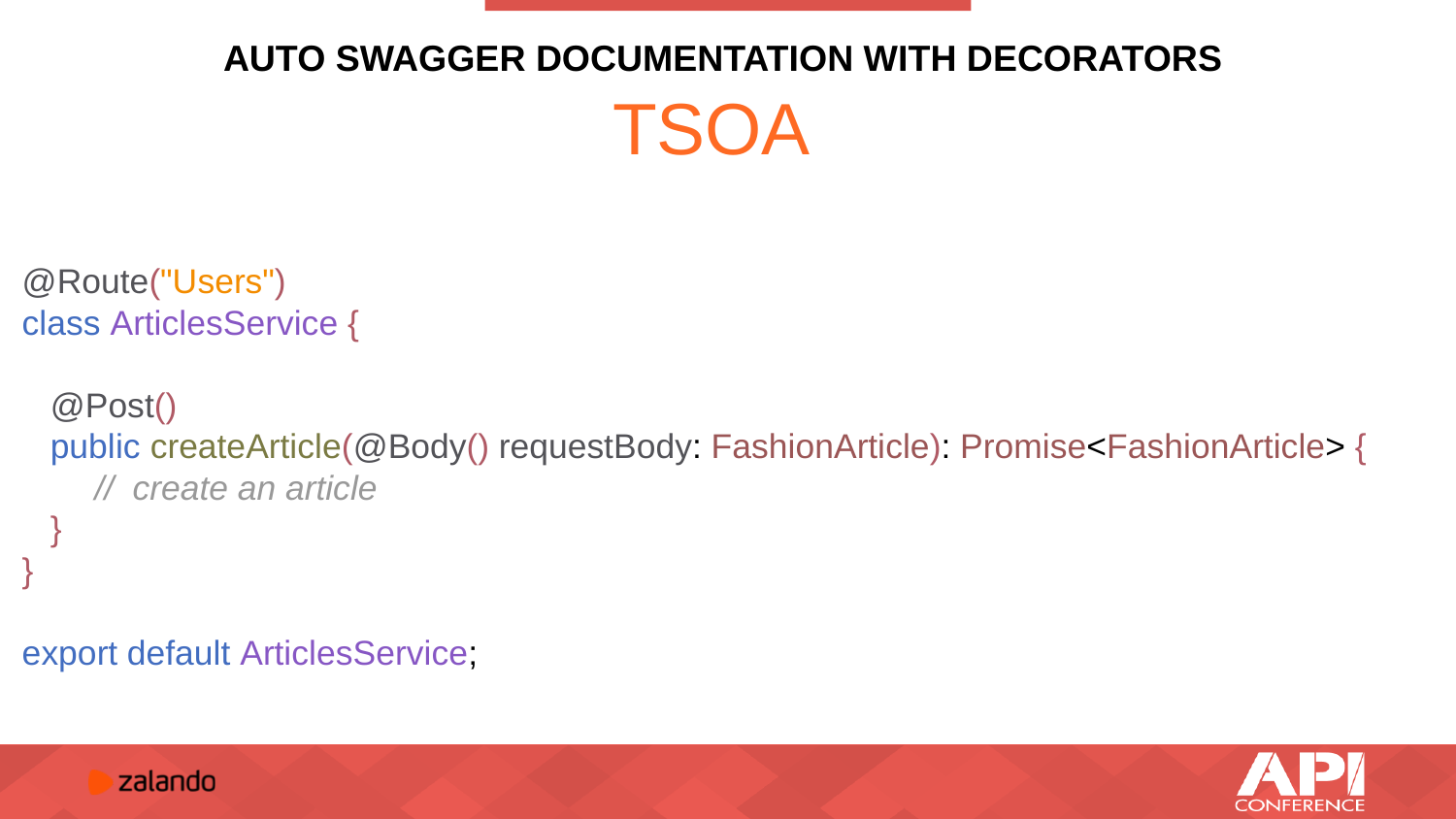

# AUTO SWAGGER DOCUMENTATION WITH DECORATORS
TSOA
@Route("Users")
class ArticlesService {

   @Post()
   public createArticle(@Body() requestBody: FashionArticle): Promise<FashionArticle> {
//  create an article
   }
}

export default ArticlesService;